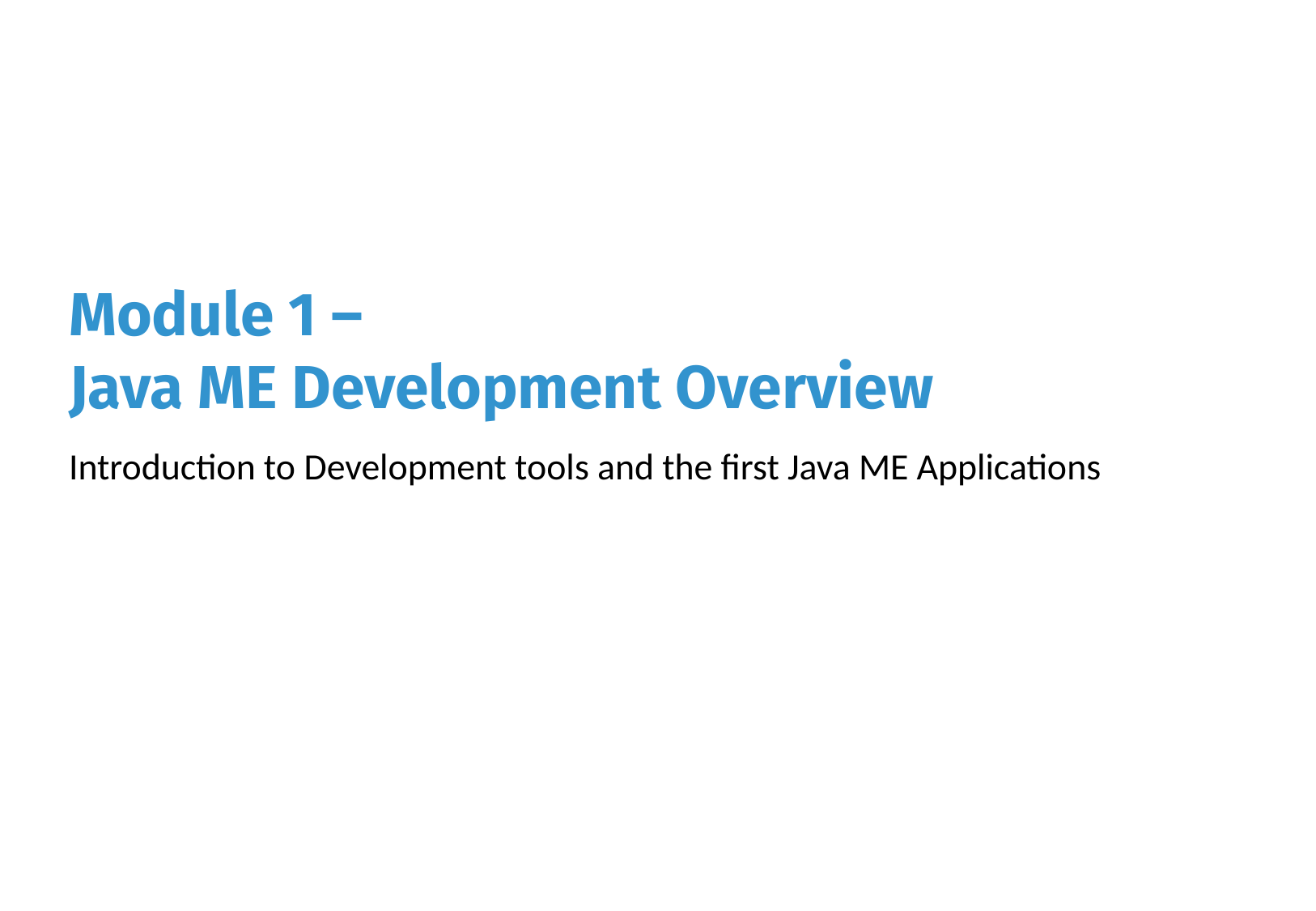

# Module 1 – Java ME Development Overview
Introduction to Development tools and the first Java ME Applications